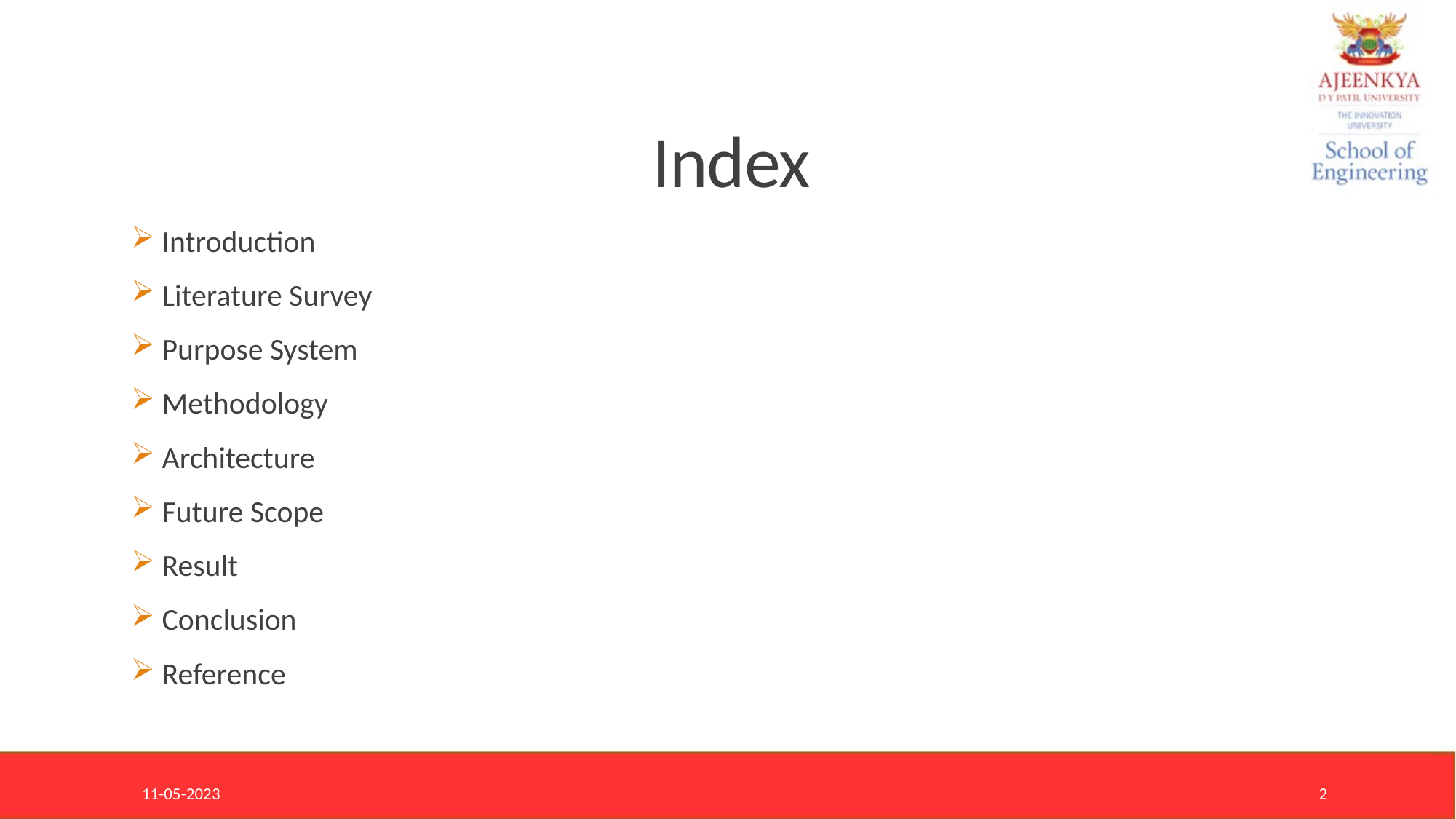

# Index
 Introduction
 Literature Survey
 Purpose System
 Methodology
 Architecture
 Future Scope
 Result
 Conclusion
 Reference

11-05-2023
2